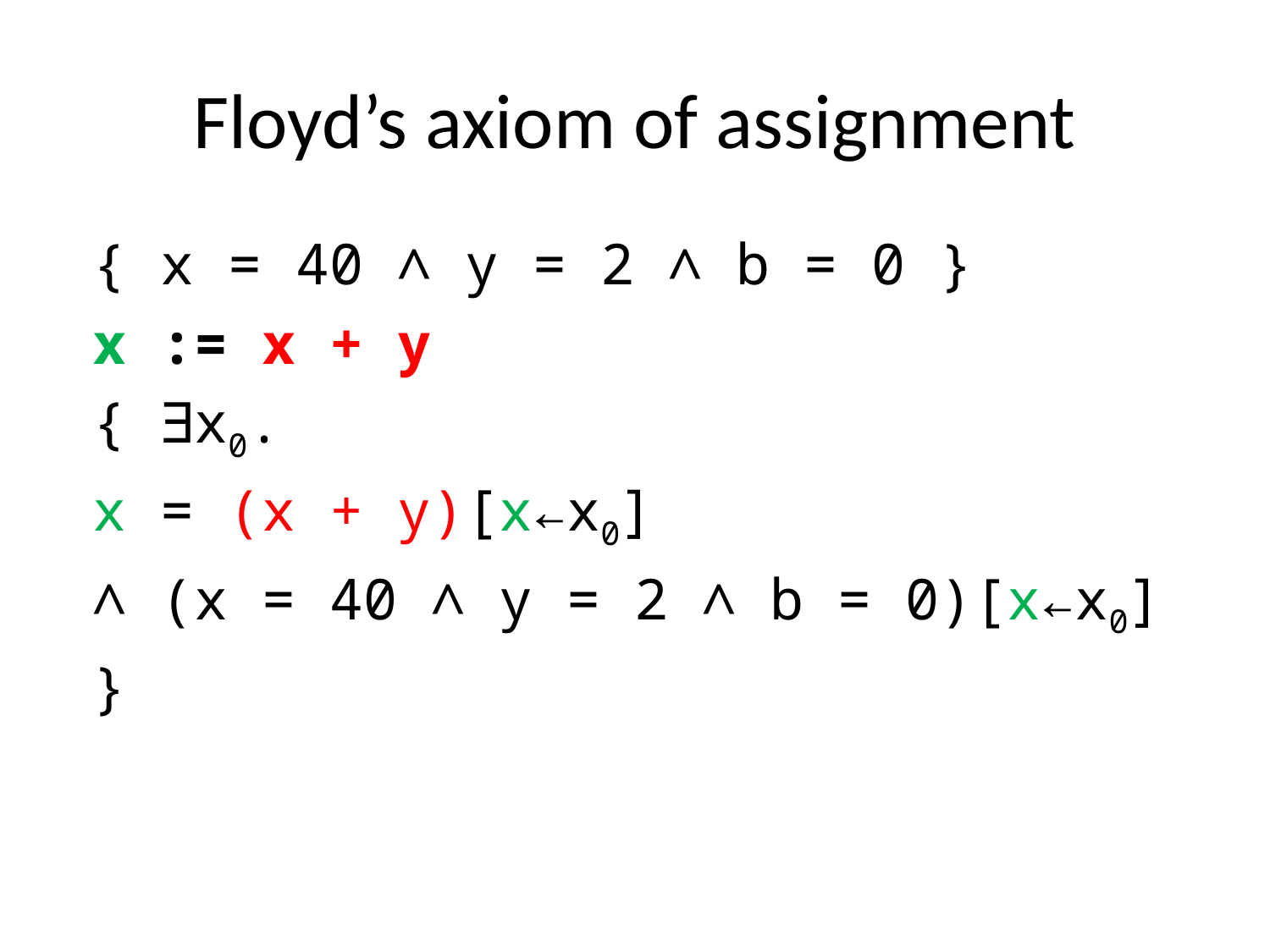

# Floyd’s axiom of assignment
{ x = 40 ∧ y = 2 ∧ b = 0 }
x := x + y
{ ∃x0.
x = (x + y)[x←x0]
∧ (x = 40 ∧ y = 2 ∧ b = 0)[x←x0]
}